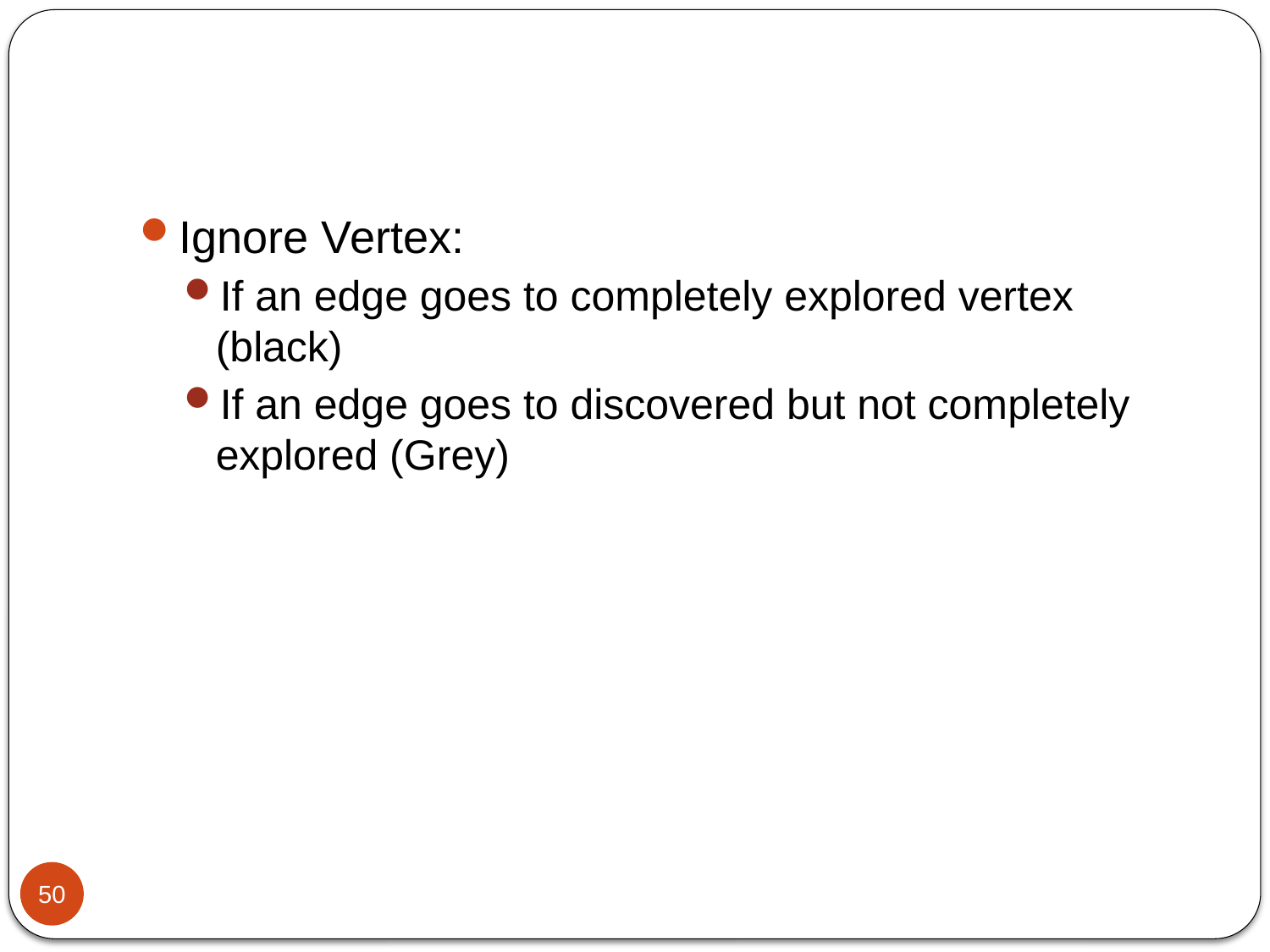

#
Ignore Vertex:
If an edge goes to completely explored vertex (black)
If an edge goes to discovered but not completely explored (Grey)

50